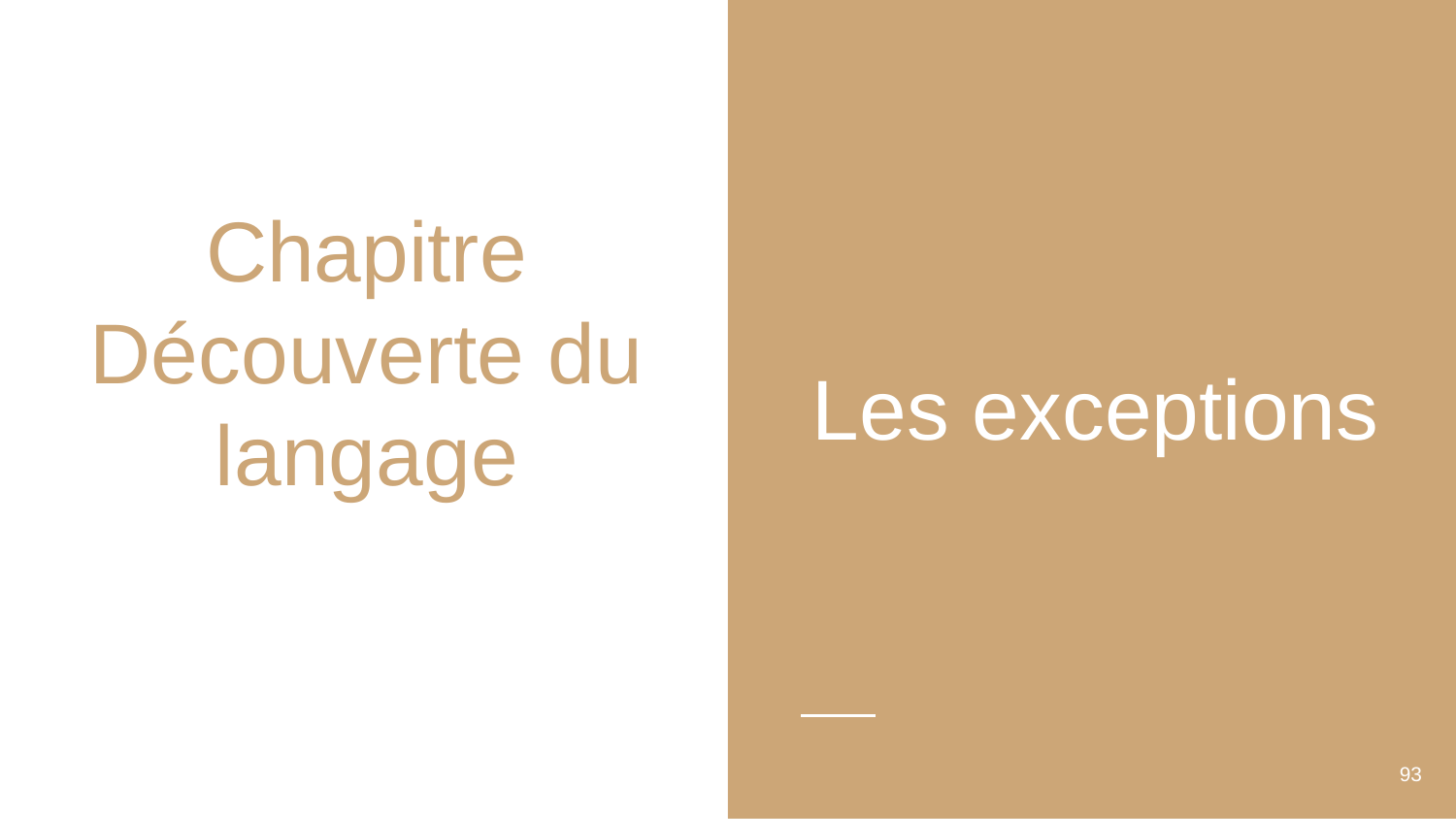

# Chapitre
Découverte du langage
Les exceptions
93